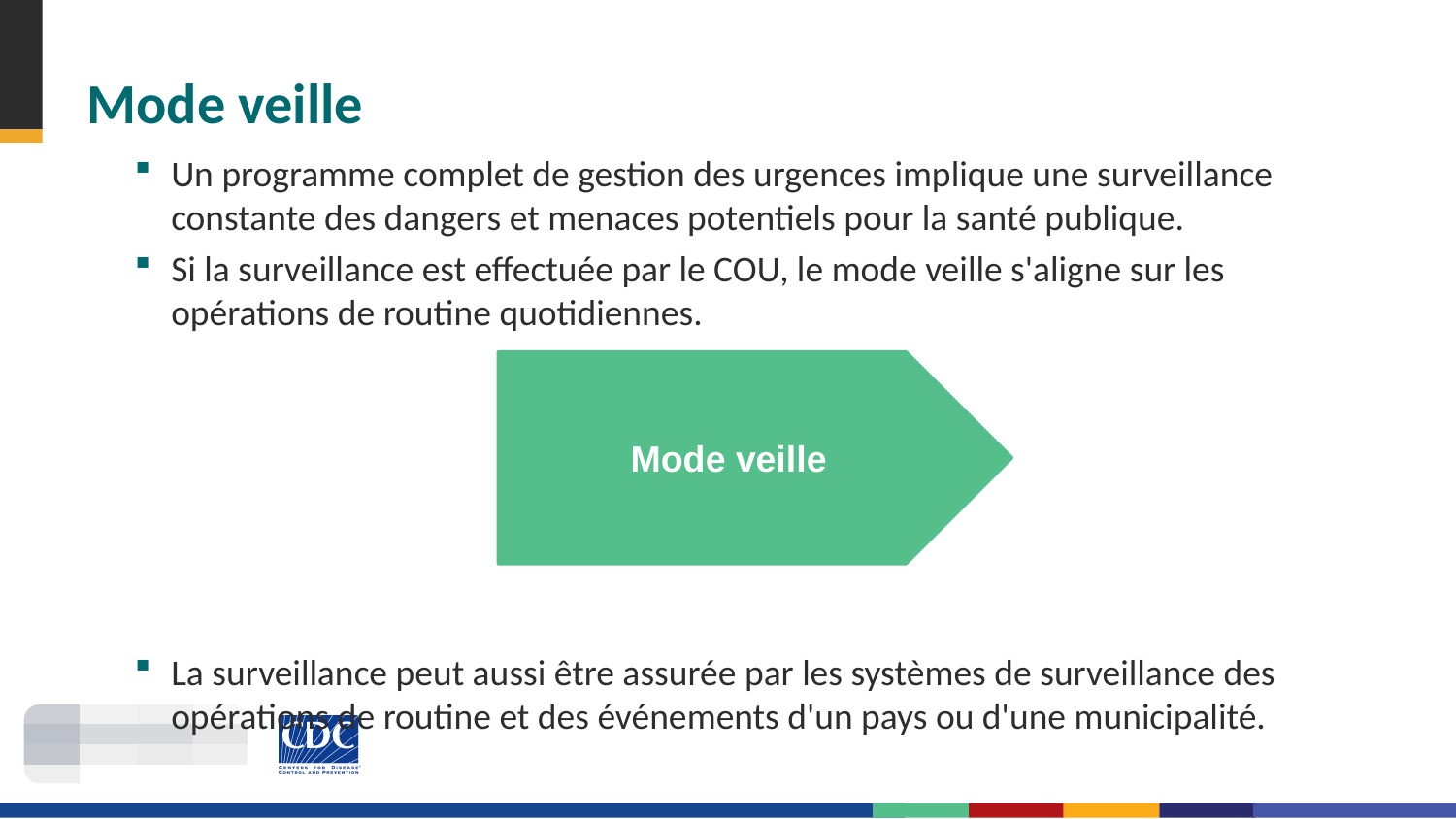

# Mode veille
Un programme complet de gestion des urgences implique une surveillance constante des dangers et menaces potentiels pour la santé publique.
Si la surveillance est effectuée par le COU, le mode veille s'aligne sur les opérations de routine quotidiennes.

La surveillance peut aussi être assurée par les systèmes de surveillance des opérations de routine et des événements d'un pays ou d'une municipalité.
Mode veille